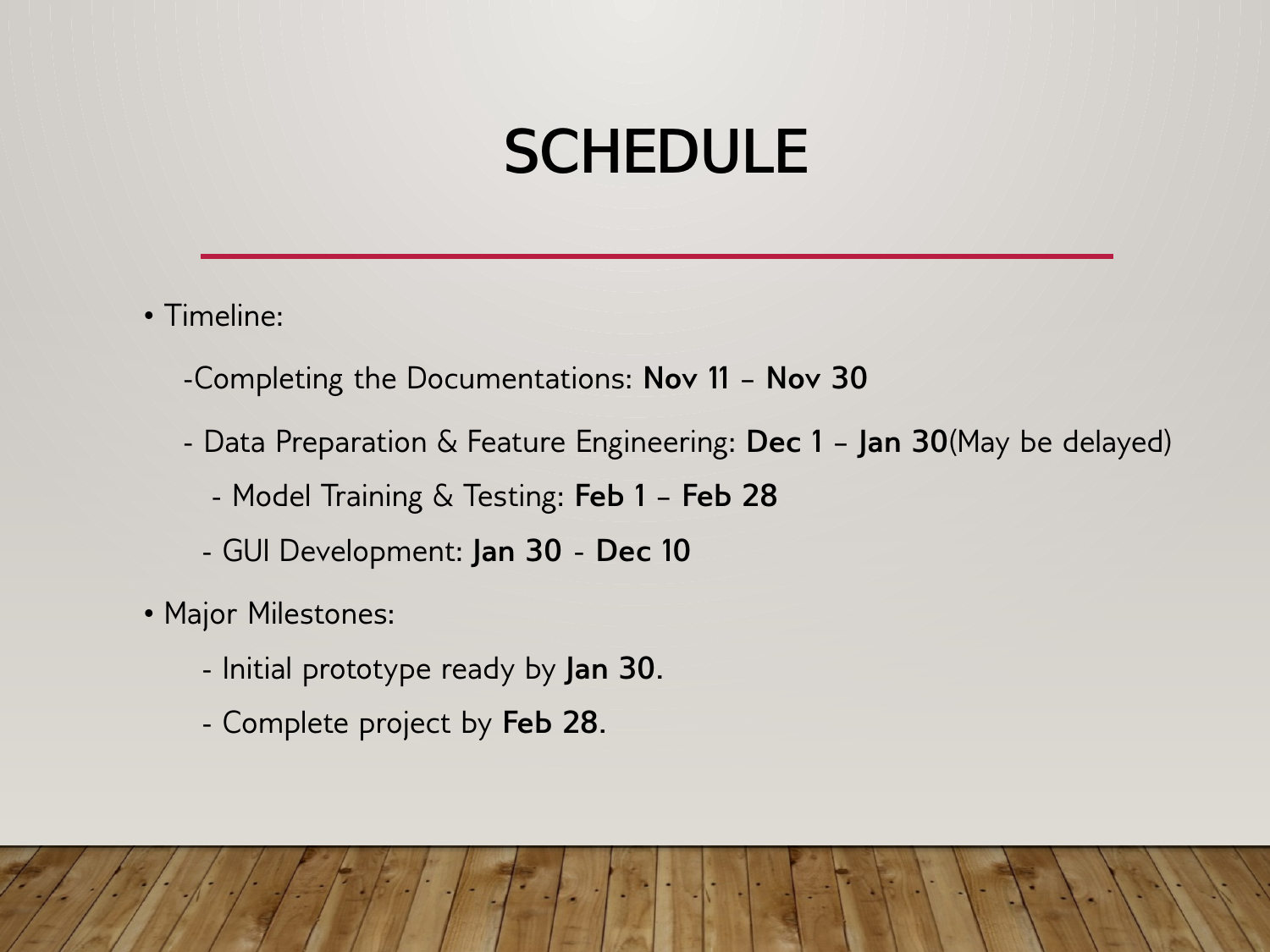

# Schedule
• Timeline:
    -Completing the Documentations: Nov 11 – Nov 30
    - Data Preparation & Feature Engineering: Dec 1 – Jan 30(May be delayed)
 - Model Training & Testing: Feb 1 – Feb 28
- GUI Development: Jan 30 - Dec 10
• Major Milestones:
- Initial prototype ready by Jan 30.
- Complete project by Feb 28.